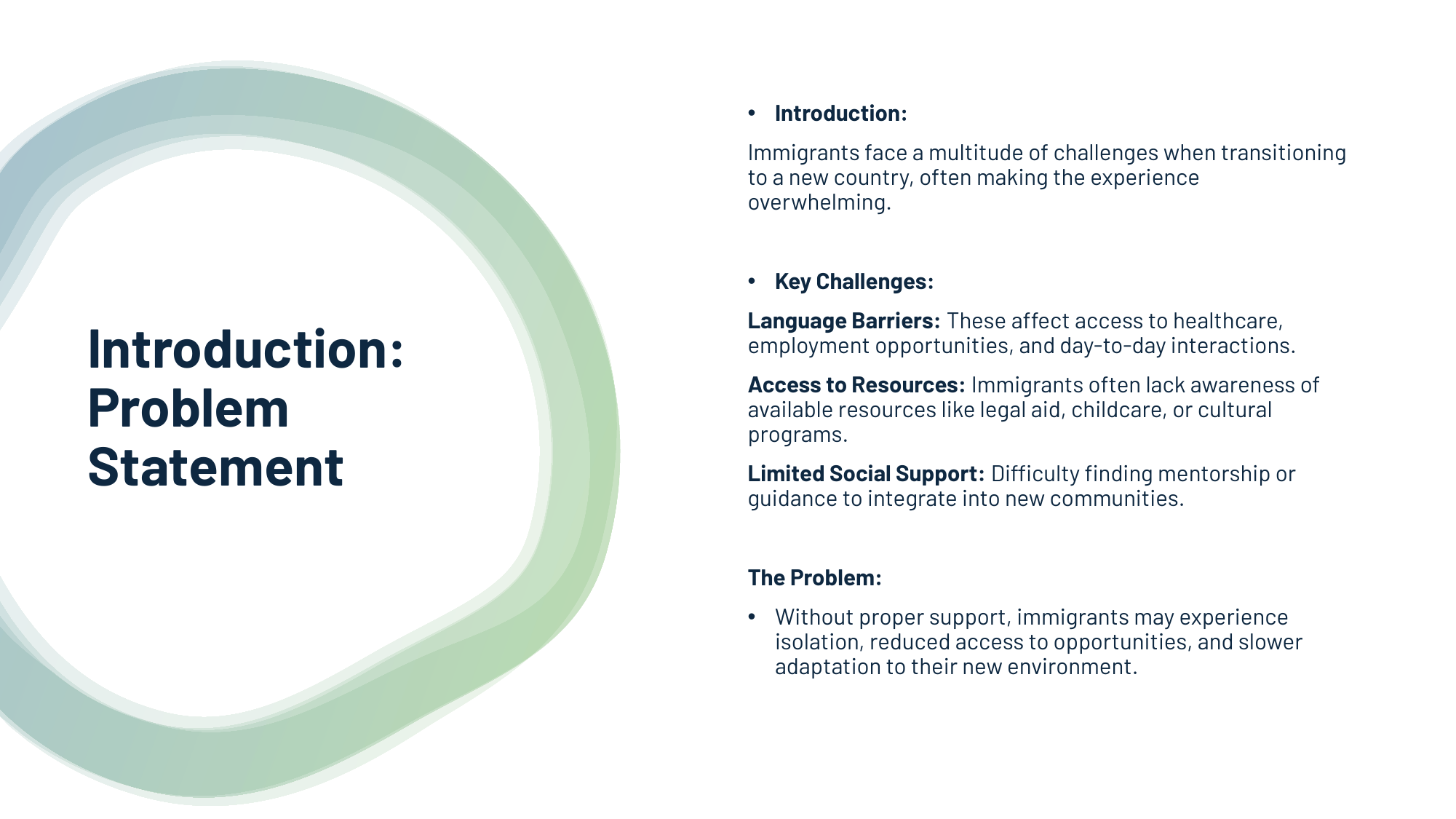

Introduction:
Immigrants face a multitude of challenges when transitioning to a new country, often making the experience overwhelming.

Key Challenges:
Language Barriers: These affect access to healthcare, employment opportunities, and day-to-day interactions.
Access to Resources: Immigrants often lack awareness of available resources like legal aid, childcare, or cultural programs.
Limited Social Support: Difficulty finding mentorship or guidance to integrate into new communities.

The Problem:
Without proper support, immigrants may experience isolation, reduced access to opportunities, and slower adaptation to their new environment.

# Introduction: Problem Statement
2